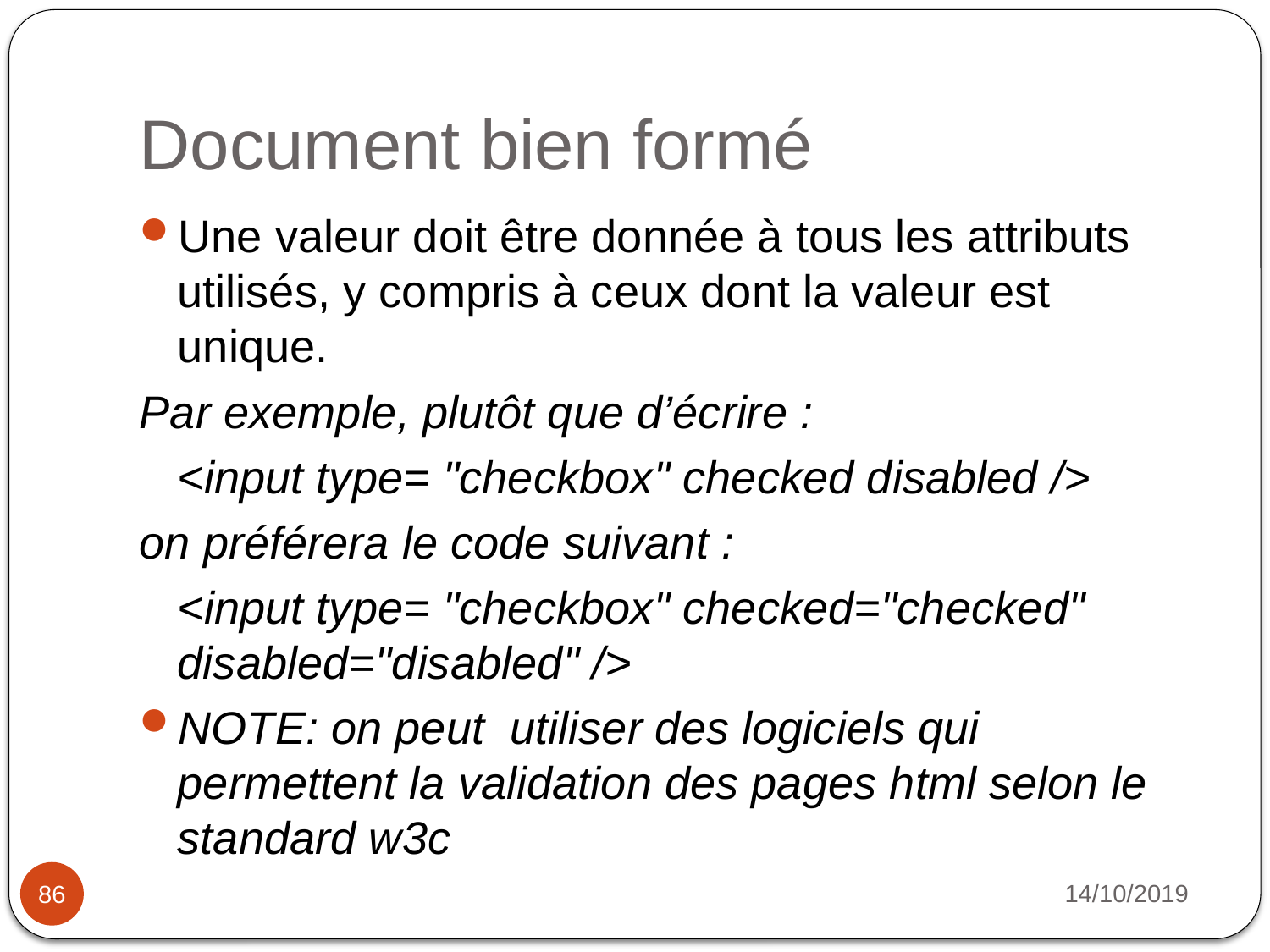

# Document bien formé
Une valeur doit être donnée à tous les attributs utilisés, y compris à ceux dont la valeur est unique.
Par exemple, plutôt que d’écrire :
	<input type= "checkbox" checked disabled />
on préférera le code suivant :
	<input type= "checkbox" checked="checked" disabled="disabled" />
NOTE: on peut  utiliser des logiciels qui permettent la validation des pages html selon le standard w3c
14/10/2019
86